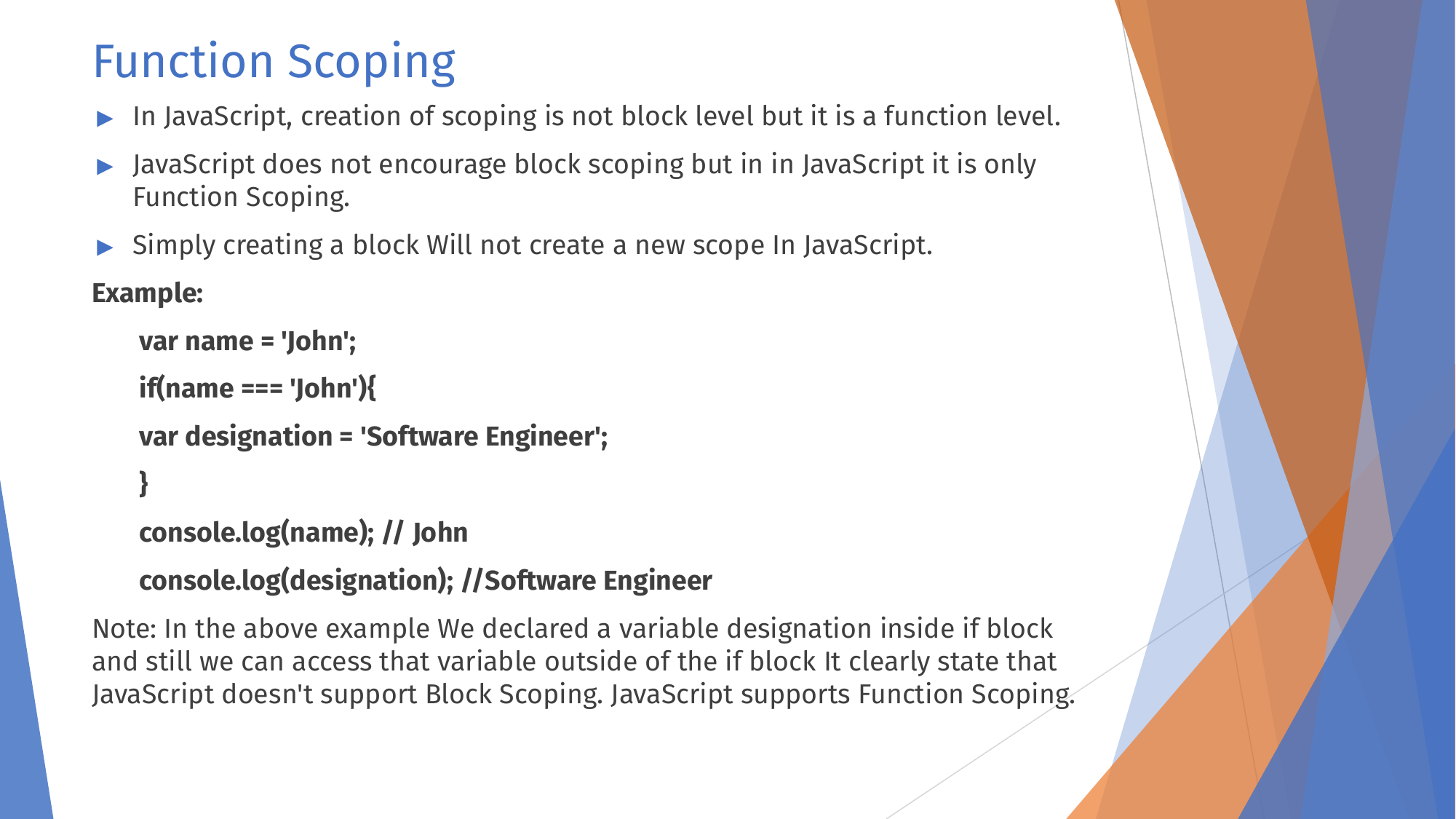

# Function Scoping
In JavaScript, creation of scoping is not block level but it is a function level.
JavaScript does not encourage block scoping but in in JavaScript it is only Function Scoping.
Simply creating a block Will not create a new scope In JavaScript.
Example:
var name = 'John';
if(name === 'John'){
var designation = 'Software Engineer';
}
console.log(name); // John
console.log(designation); //Software Engineer
Note: In the above example We declared a variable designation inside if block and still we can access that variable outside of the if block It clearly state that JavaScript doesn't support Block Scoping. JavaScript supports Function Scoping.